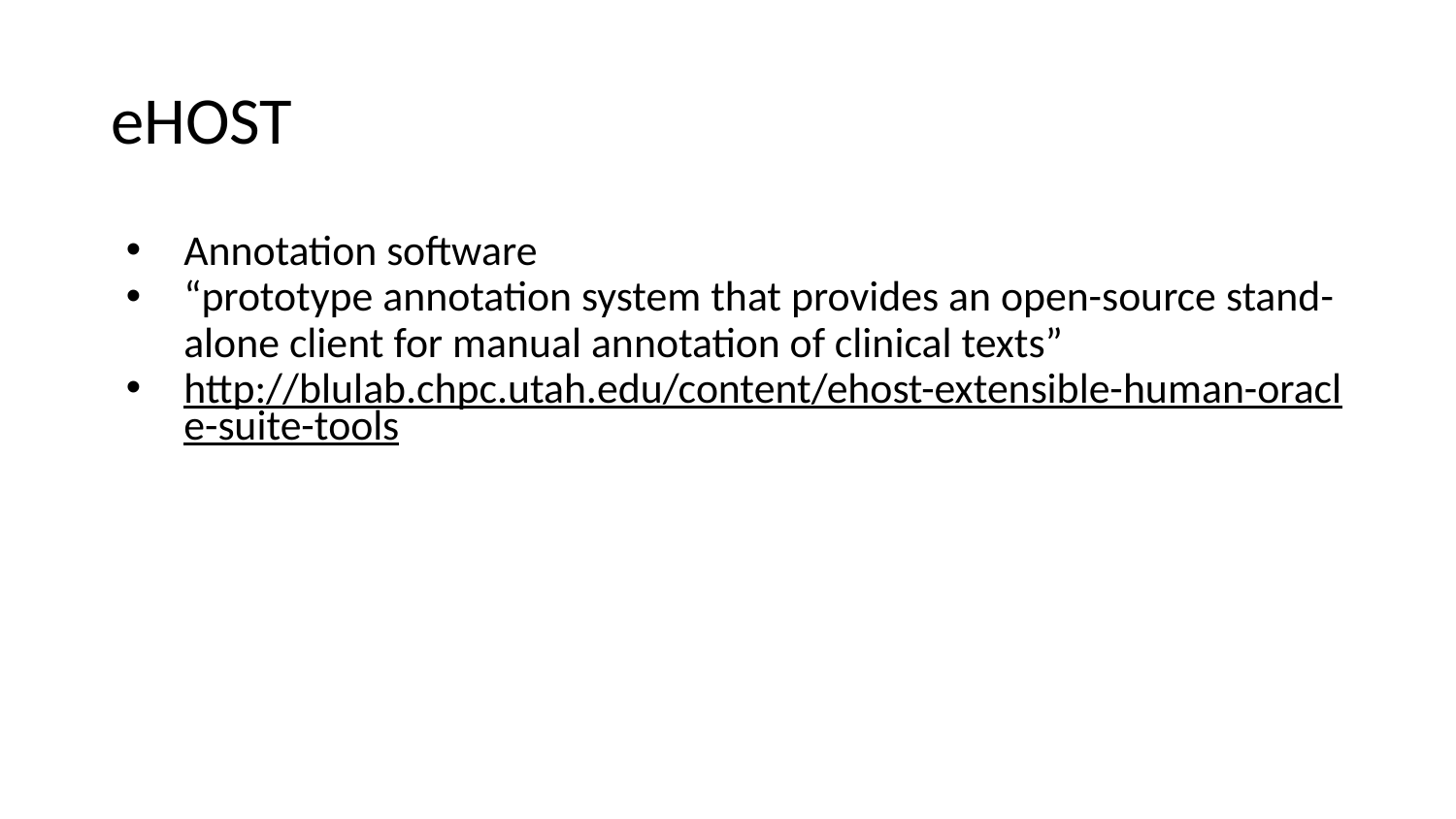

# eHOST
Annotation software
“prototype annotation system that provides an open-source stand-alone client for manual annotation of clinical texts”
http://blulab.chpc.utah.edu/content/ehost-extensible-human-oracle-suite-tools